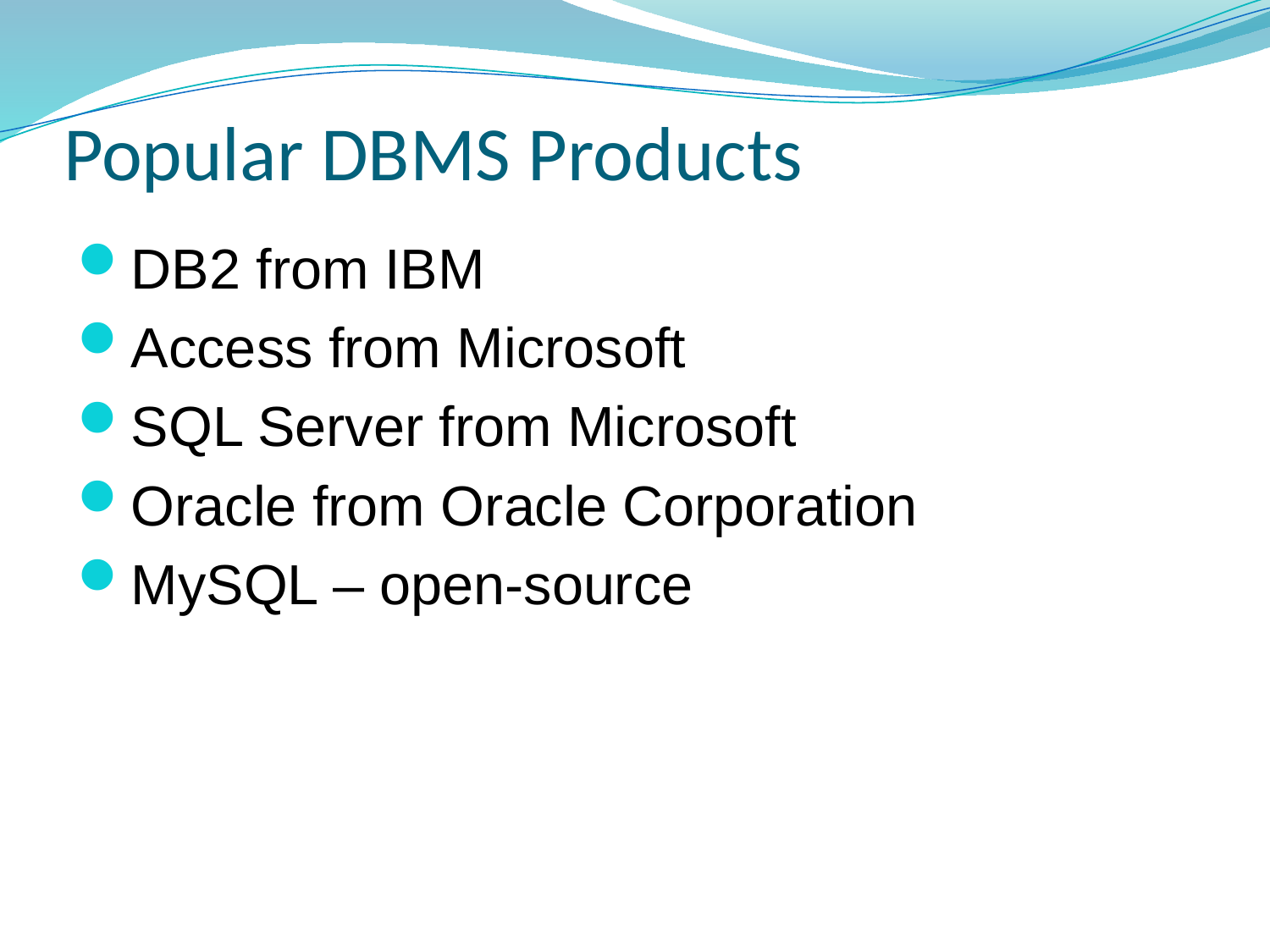

# Popular DBMS Products
DB2 from IBM
Access from Microsoft
SQL Server from Microsoft
Oracle from Oracle Corporation
MySQL – open-source